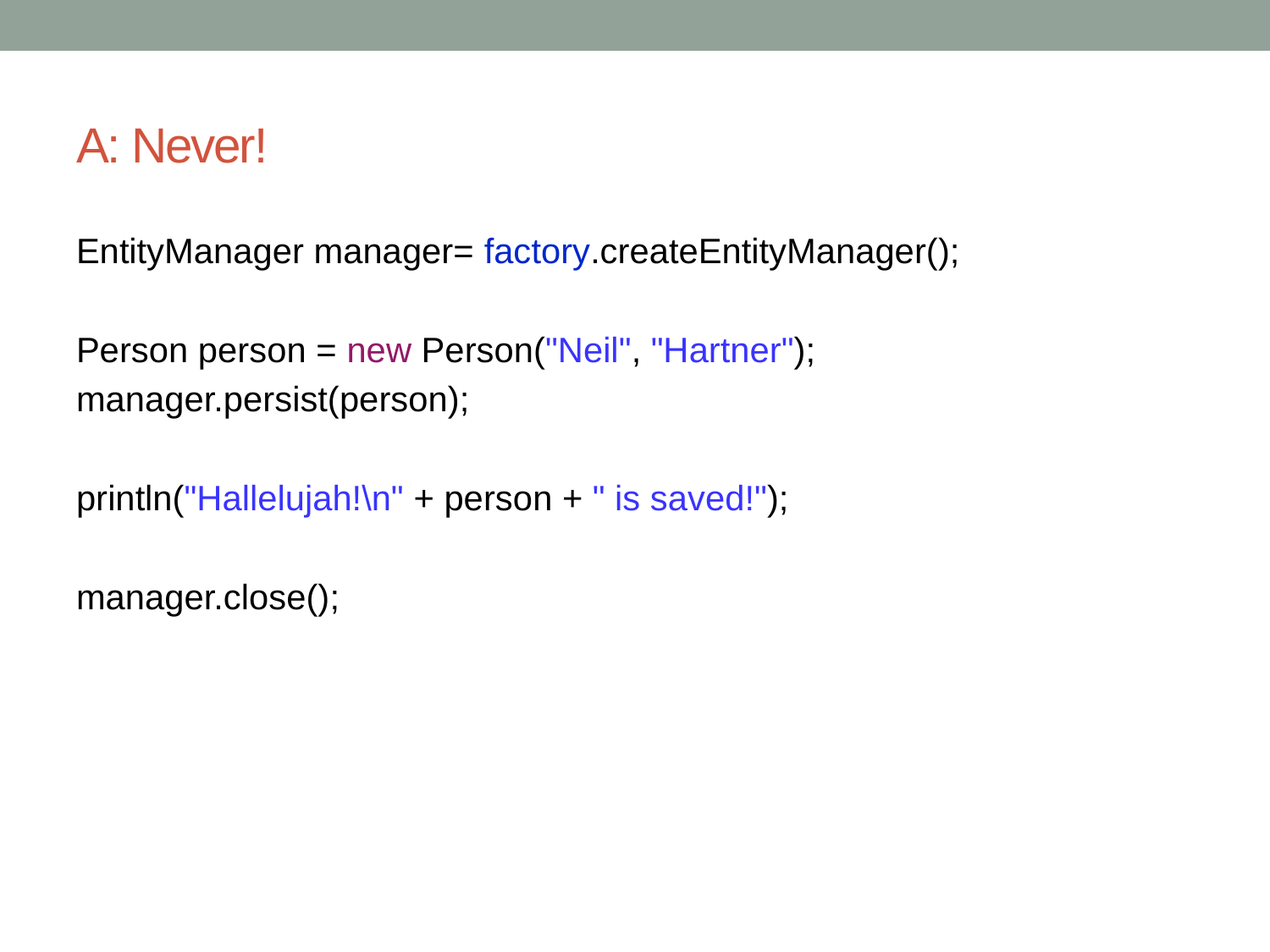

# A: Never!
EntityManager manager= factory.createEntityManager();

Person person = new Person("Neil", "Hartner");
manager.persist(person);

println("Hallelujah!\n" + person + " is saved!");

manager.close();